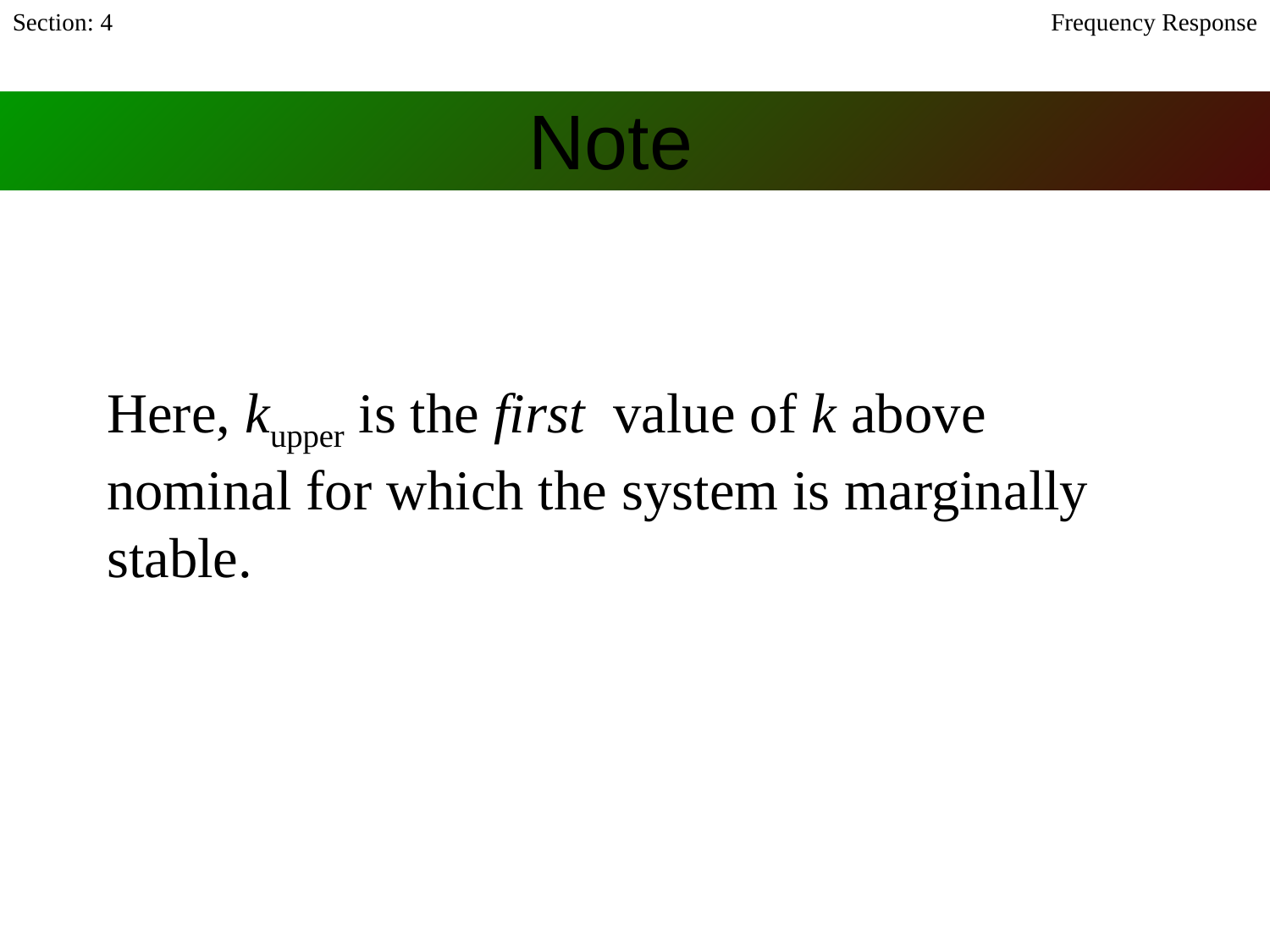

Section: 4
Frequency Response
# Note

Here, kupper is the first  value of k above nominal for which the system is marginally stable.